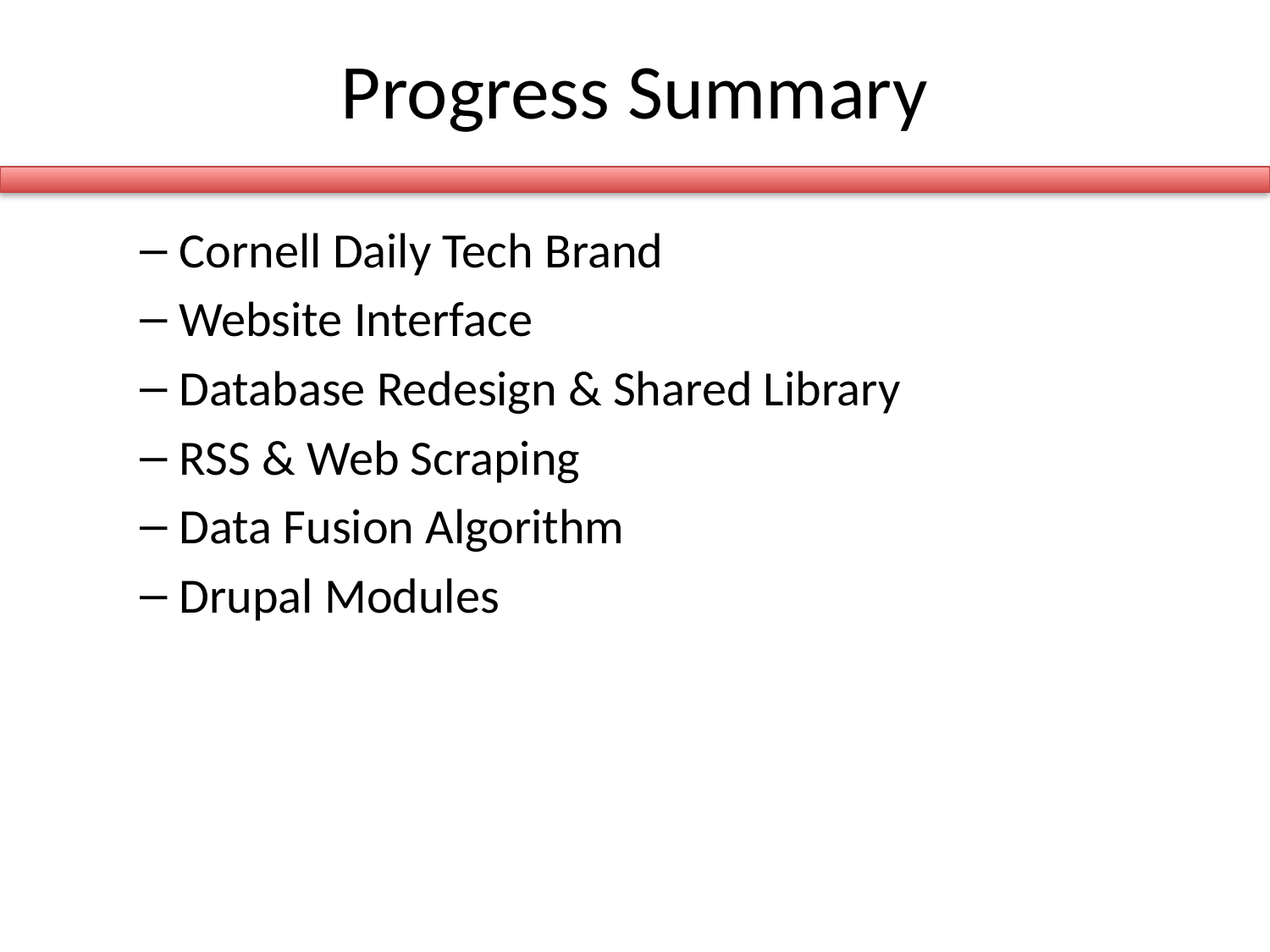

# Progress Summary
Cornell Daily Tech Brand
Website Interface
Database Redesign & Shared Library
RSS & Web Scraping
Data Fusion Algorithm
Drupal Modules